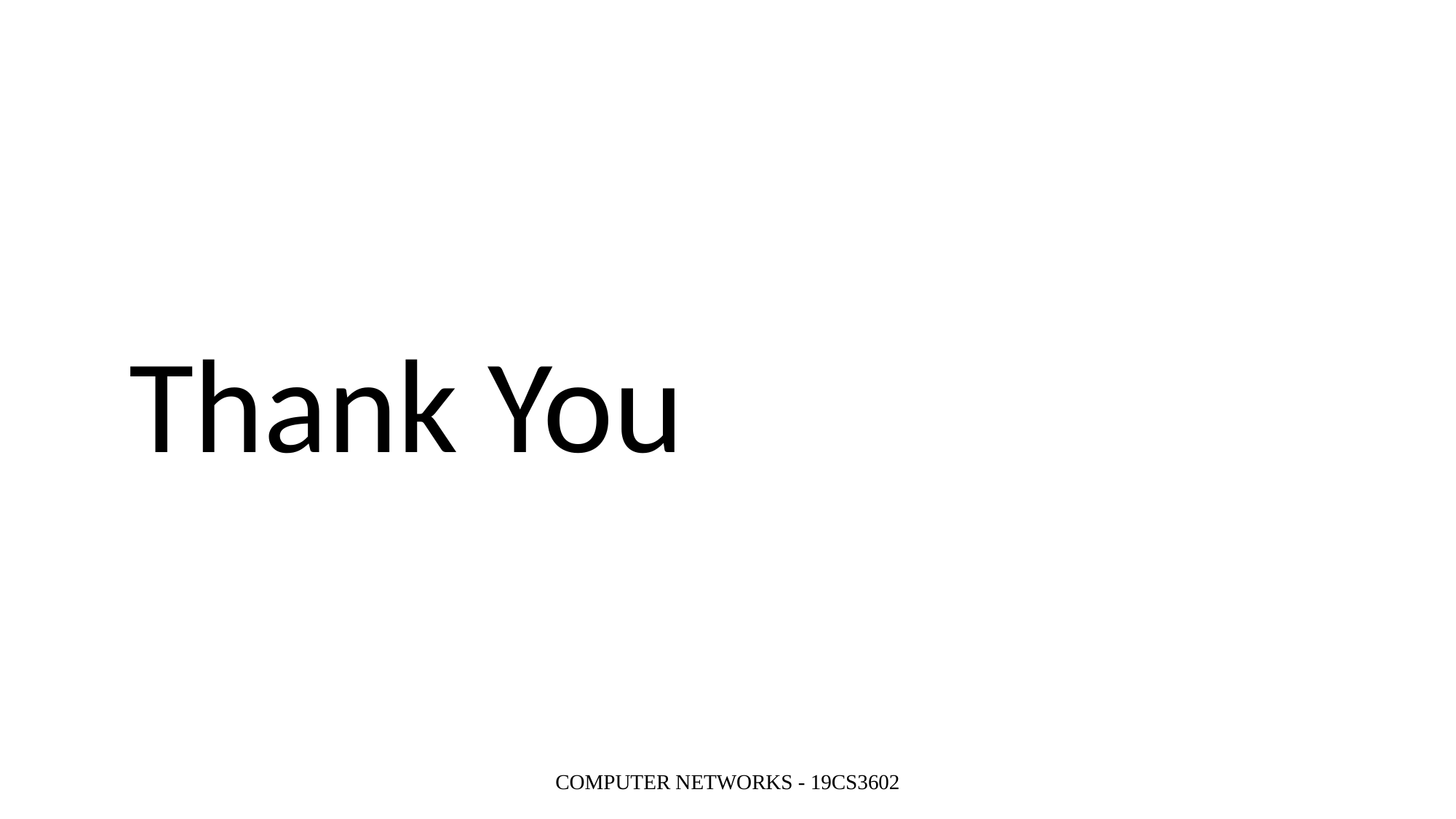

# Thank You
COMPUTER NETWORKS - 19CS3602